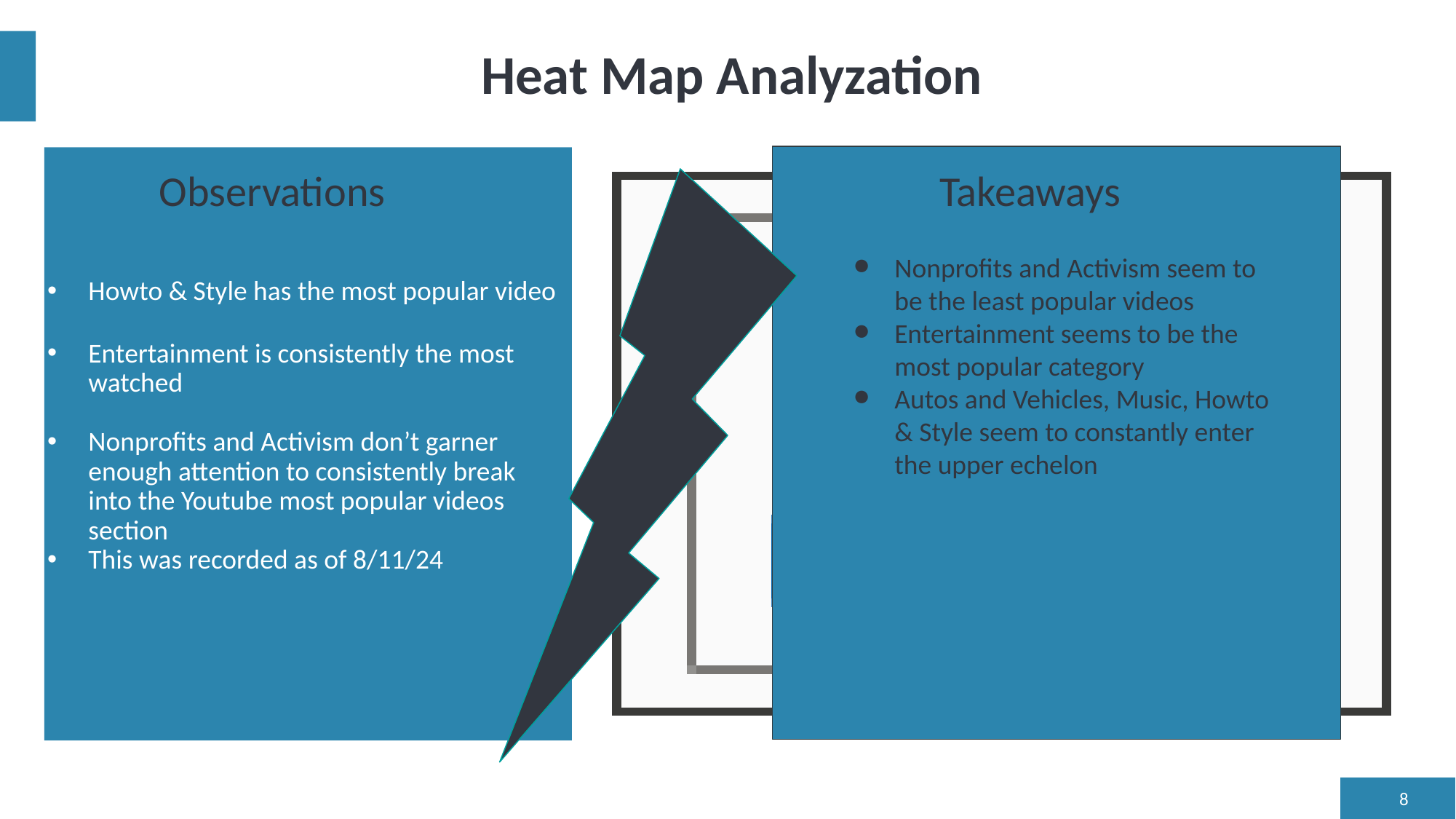

# Heat Map Analyzation

Takeaways
Observations
Takeaways

Nonprofits and Activism seem to be the least popular videos
Entertainment seems to be the most popular category
Autos and Vehicles, Music, Howto & Style seem to constantly enter the upper echelon
Howto & Style has the most popular video
Entertainment is consistently the most watched
Nonprofits and Activism don’t garner enough attention to consistently break into the Youtube most popular videos section
This was recorded as of 8/11/24
8